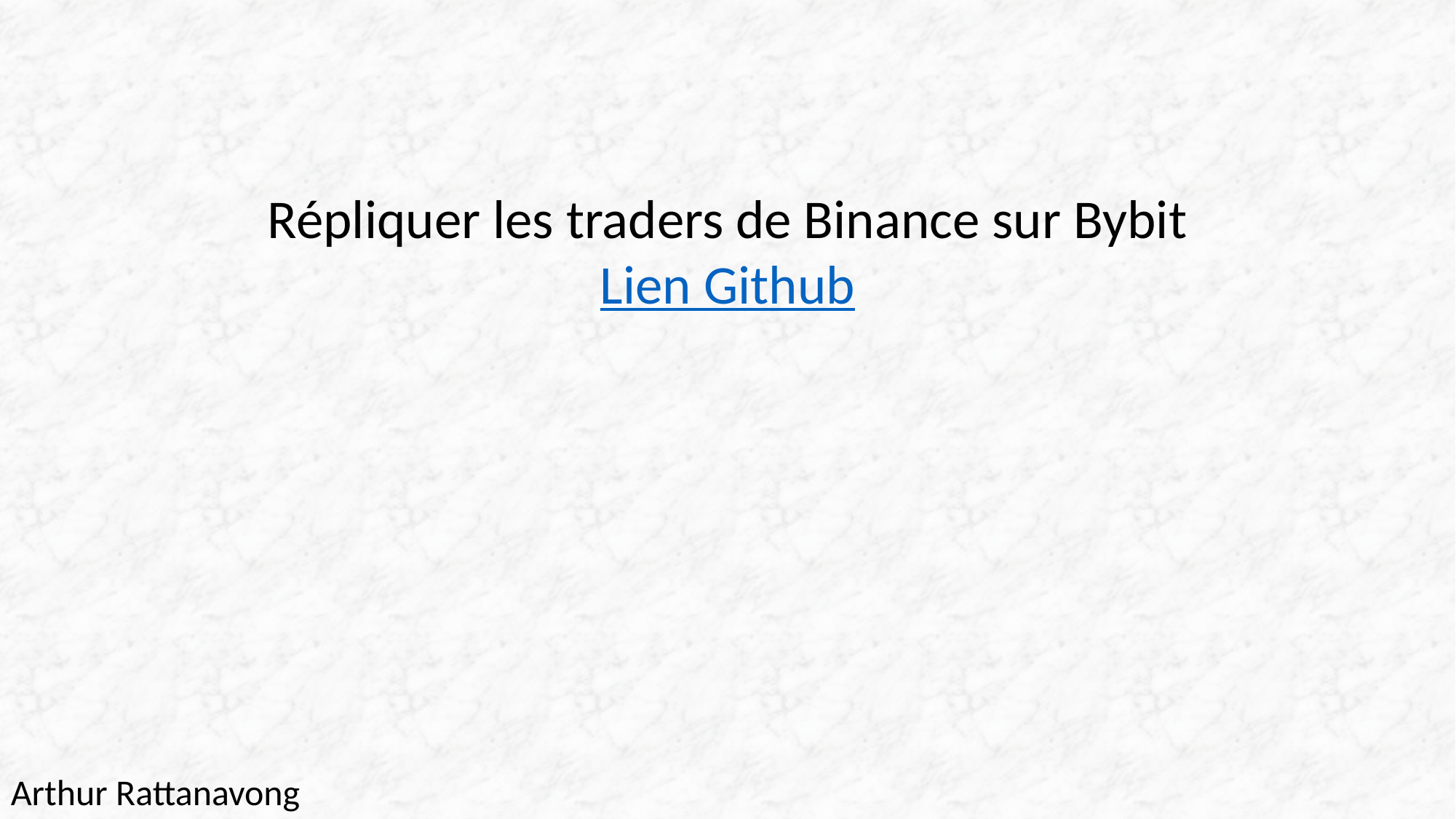

Répliquer les traders de Binance sur Bybit
Lien Github
Arthur Rattanavong